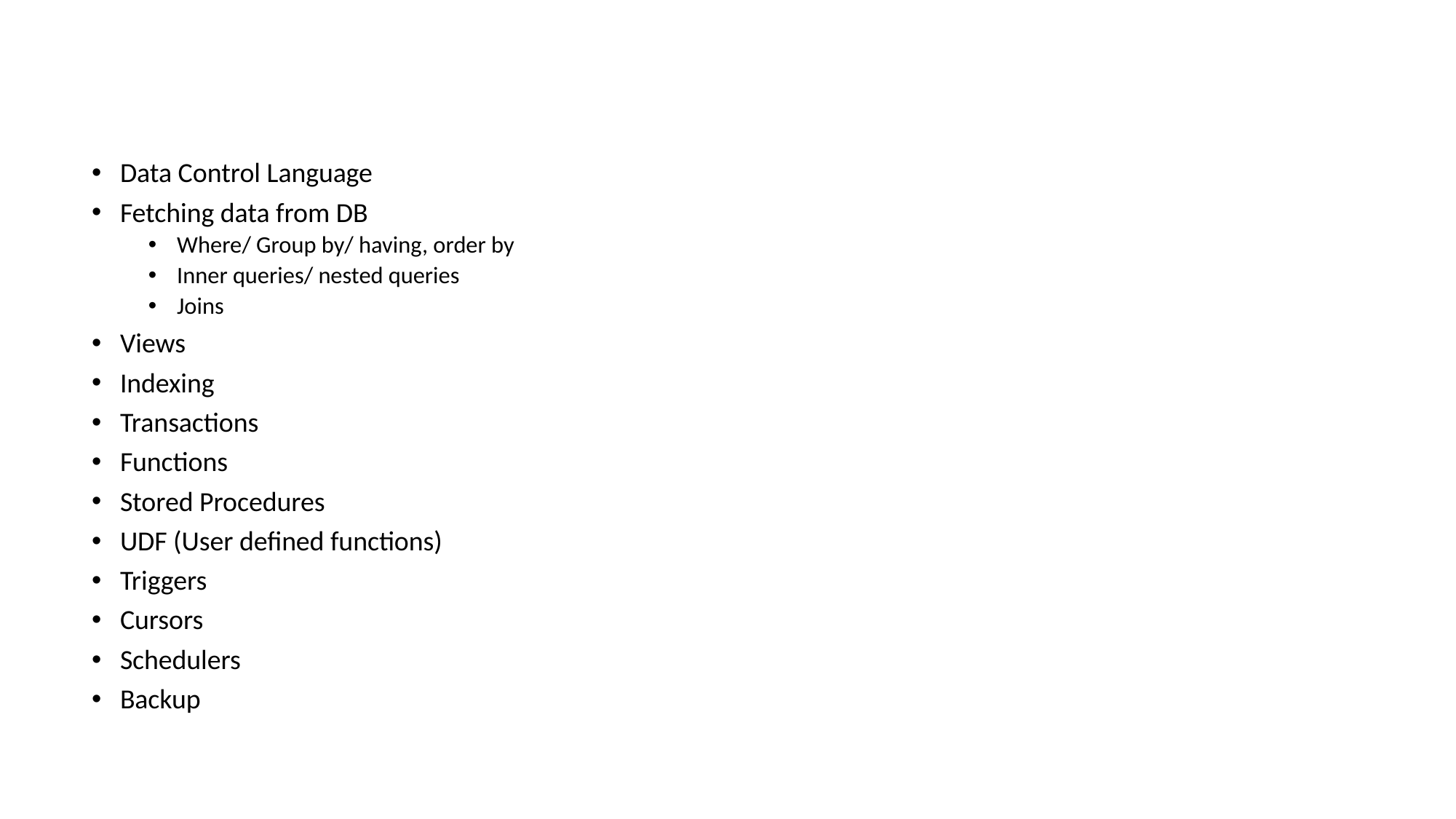

Data Control Language
Fetching data from DB
Where/ Group by/ having, order by
Inner queries/ nested queries
Joins
Views
Indexing
Transactions
Functions
Stored Procedures
UDF (User defined functions)
Triggers
Cursors
Schedulers
Backup